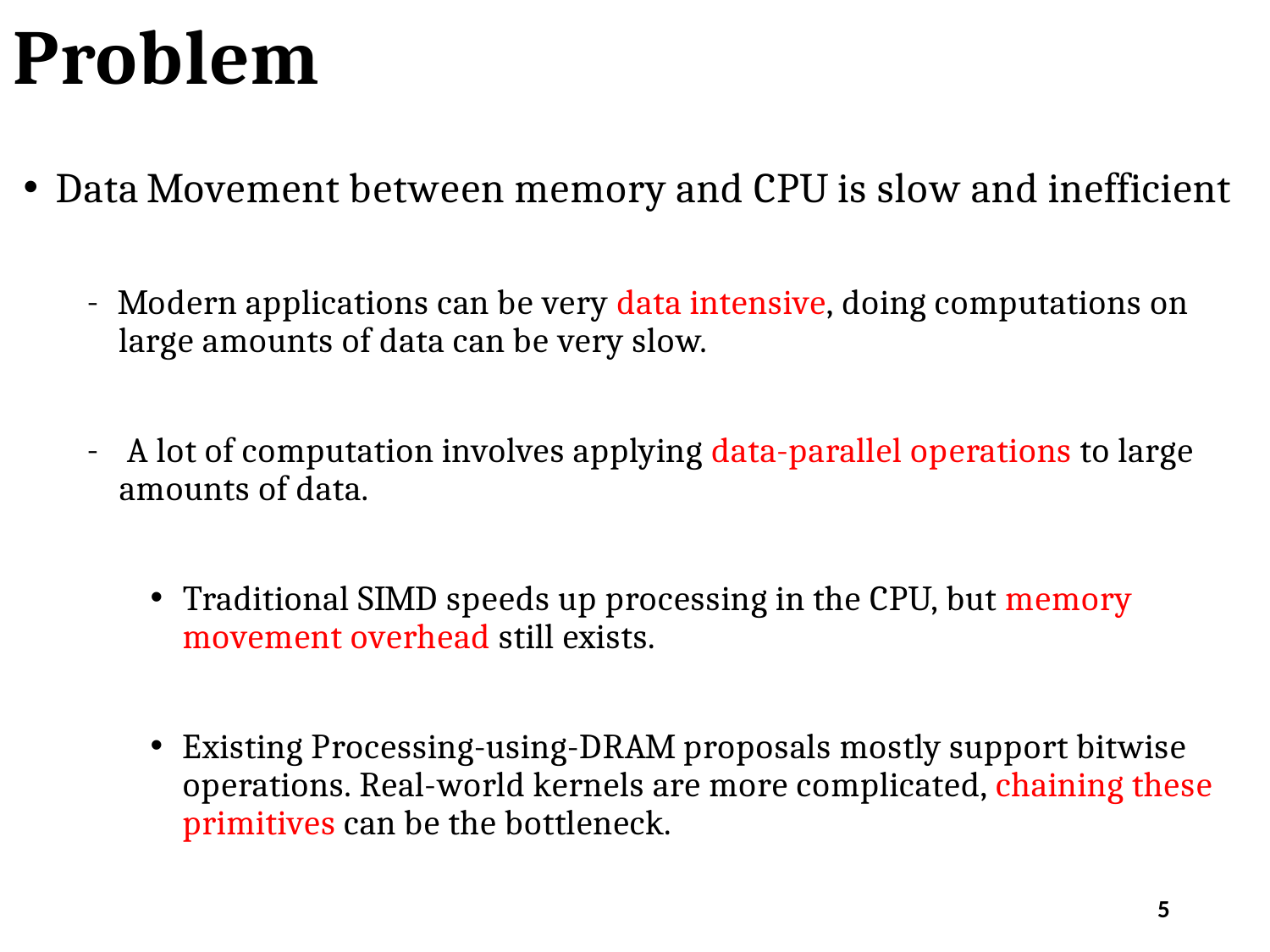

# Problem

Data Movement between memory and CPU is slow and inefficient

Modern applications can be very data intensive, doing computations on large amounts of data can be very slow.

 A lot of computation involves applying data-parallel operations to large amounts of data.

Traditional SIMD speeds up processing in the CPU, but memory movement overhead still exists.

Existing Processing-using-DRAM proposals mostly support bitwise operations. Real-world kernels are more complicated, chaining these primitives can be the bottleneck.

5